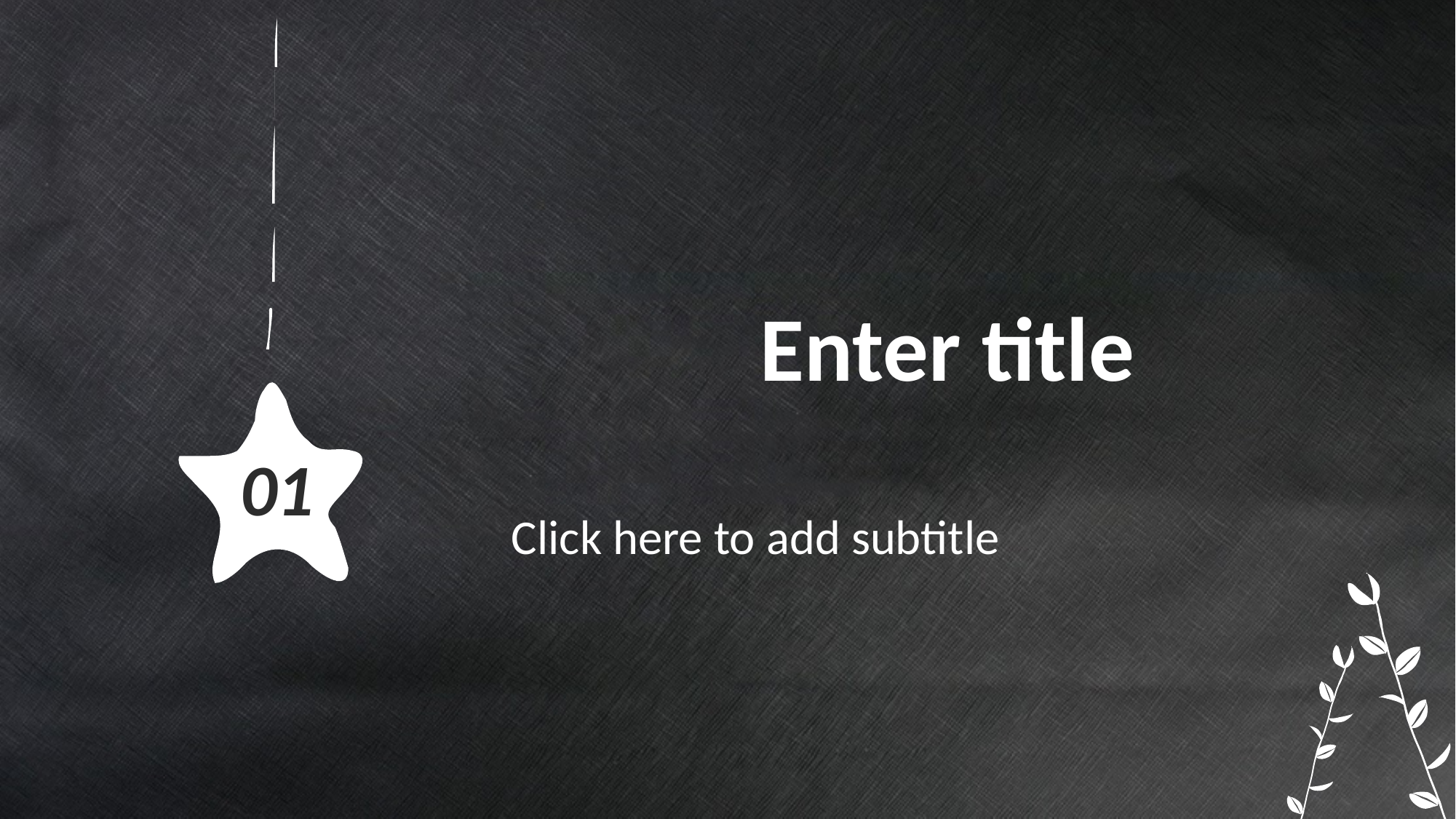

# Enter title

01
Click here to add subtitle